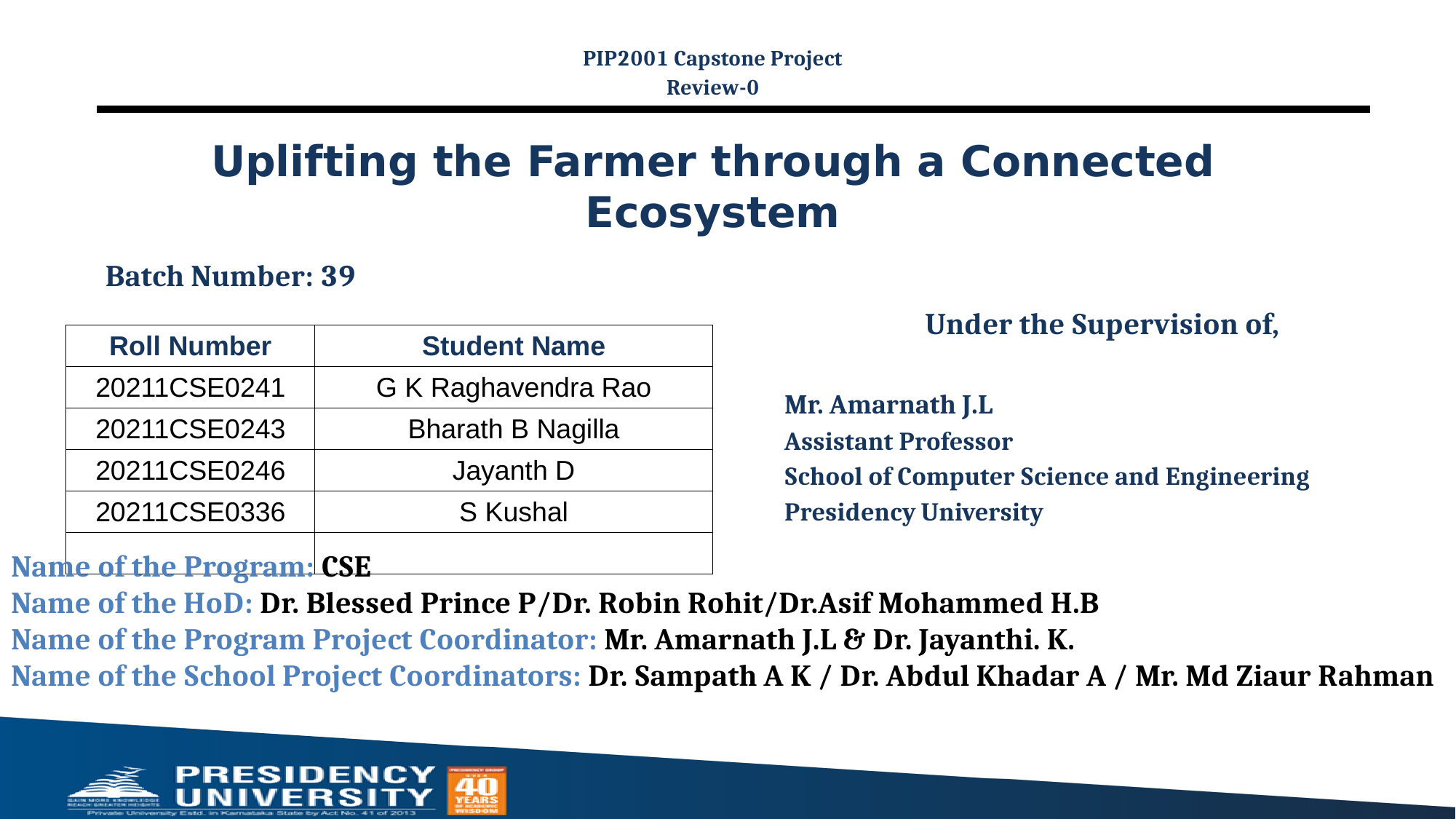

PIP2001 Capstone Project
Review-0
# Uplifting the Farmer through a Connected Ecosystem
Batch Number: 39

Under the Supervision of,

Mr. Amarnath J.L
Assistant Professor
School of Computer Science and Engineering
Presidency University

| Roll Number | Student Name |
| --- | --- |
| 20211CSE0241 | G K Raghavendra Rao |
| 20211CSE0243 | Bharath B Nagilla |
| 20211CSE0246 | Jayanth D |
| 20211CSE0336 | S Kushal |
|  |  |
Name of the Program: CSE
Name of the HoD: Dr. Blessed Prince P/Dr. Robin Rohit/Dr.Asif Mohammed H.B
Name of the Program Project Coordinator: Mr. Amarnath J.L & Dr. Jayanthi. K.
Name of the School Project Coordinators: Dr. Sampath A K / Dr. Abdul Khadar A / Mr. Md Ziaur Rahman